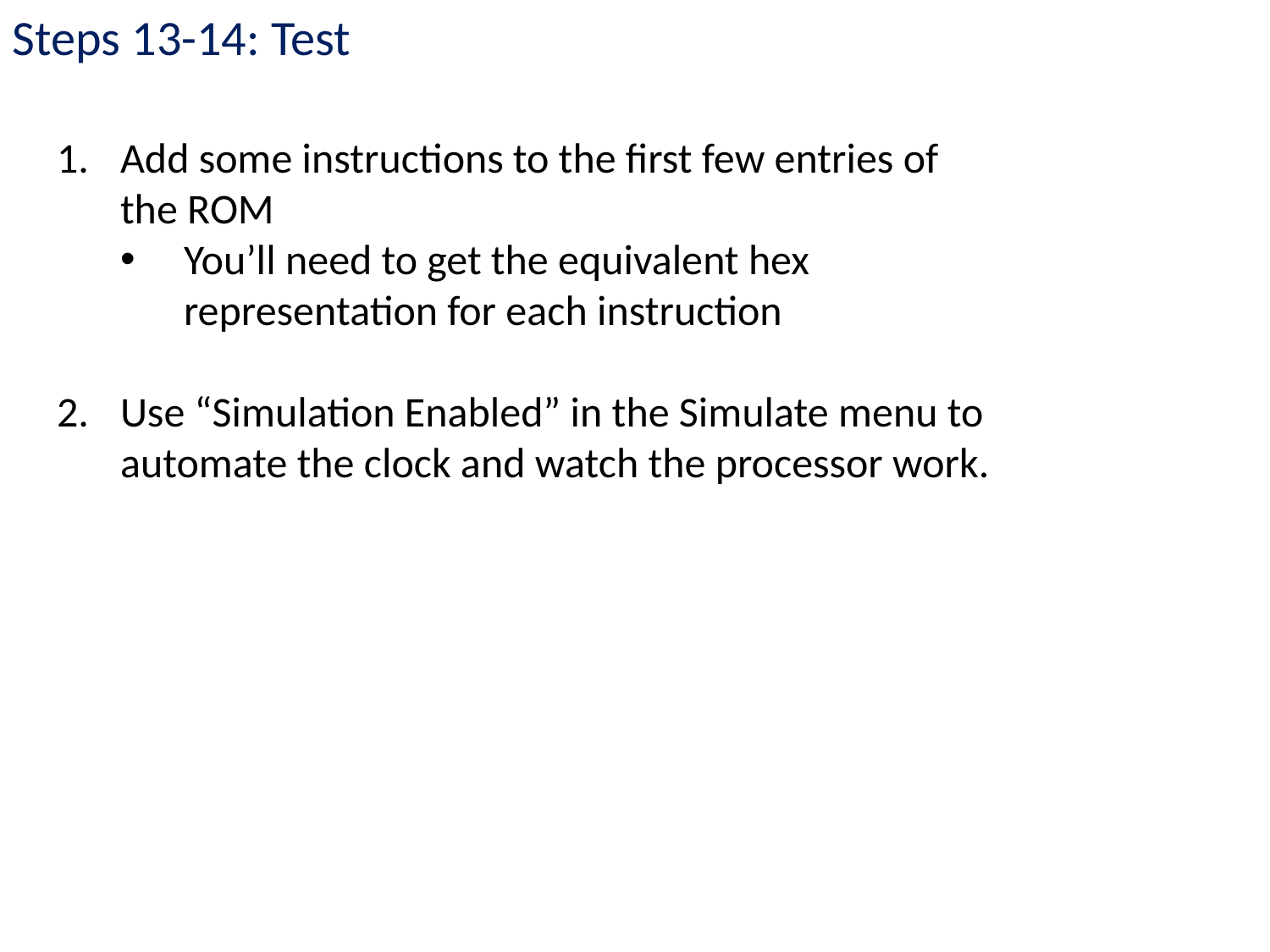

Steps 13-14: Test
Add some instructions to the first few entries of the ROM
You’ll need to get the equivalent hex representation for each instruction

Use “Simulation Enabled” in the Simulate menu to automate the clock and watch the processor work.